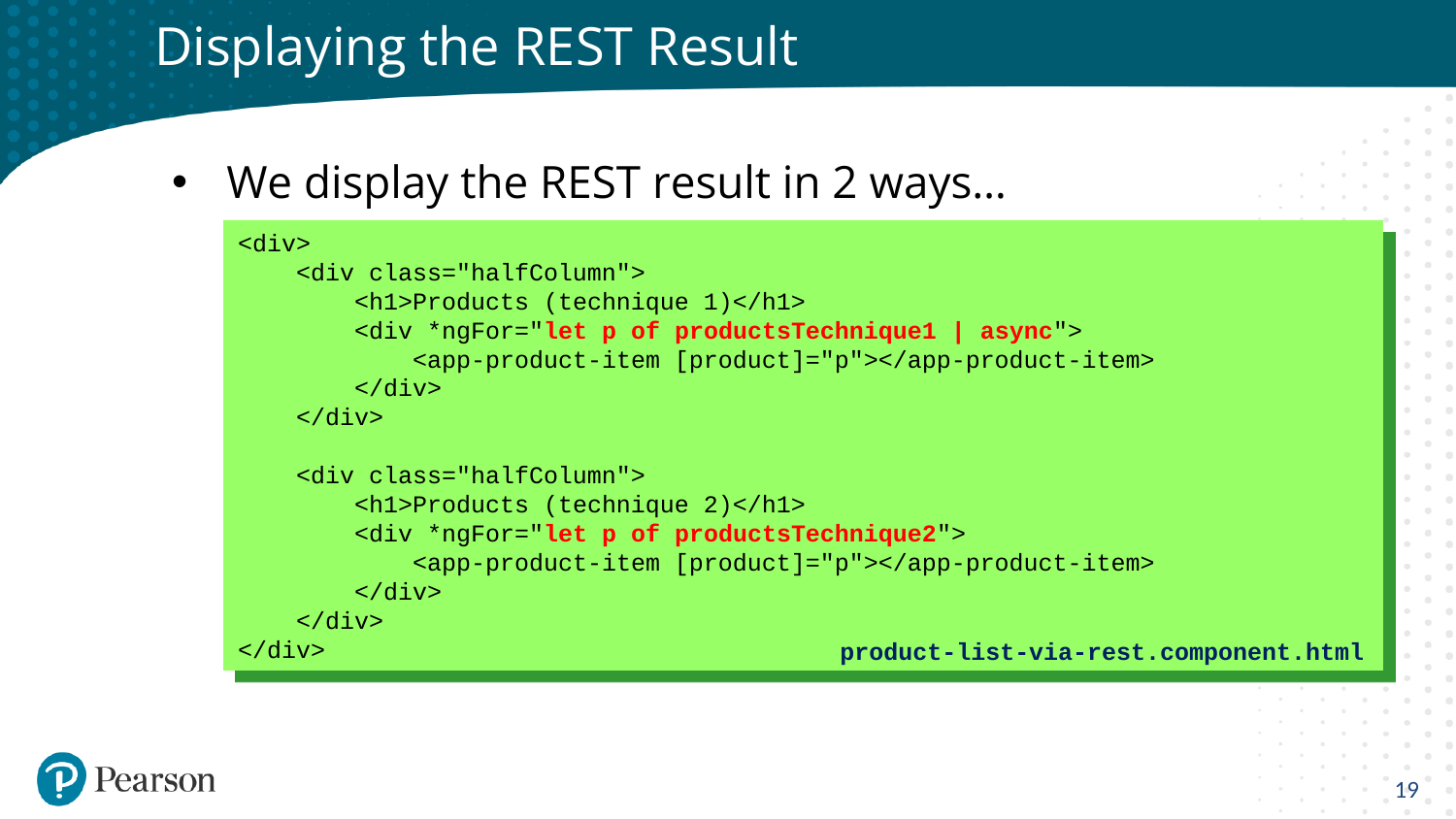

# Displaying the REST Result
We display the REST result in 2 ways…
<div>
    <div class="halfColumn">
        <h1>Products (technique 1)</h1>
        <div *ngFor="let p of productsTechnique1 | async">
            <app-product-item [product]="p"></app-product-item>
        </div>
    </div>

    <div class="halfColumn">
        <h1>Products (technique 2)</h1>
        <div *ngFor="let p of productsTechnique2">
            <app-product-item [product]="p"></app-product-item>
        </div>
    </div>
</div>
product-list-via-rest.component.html
19